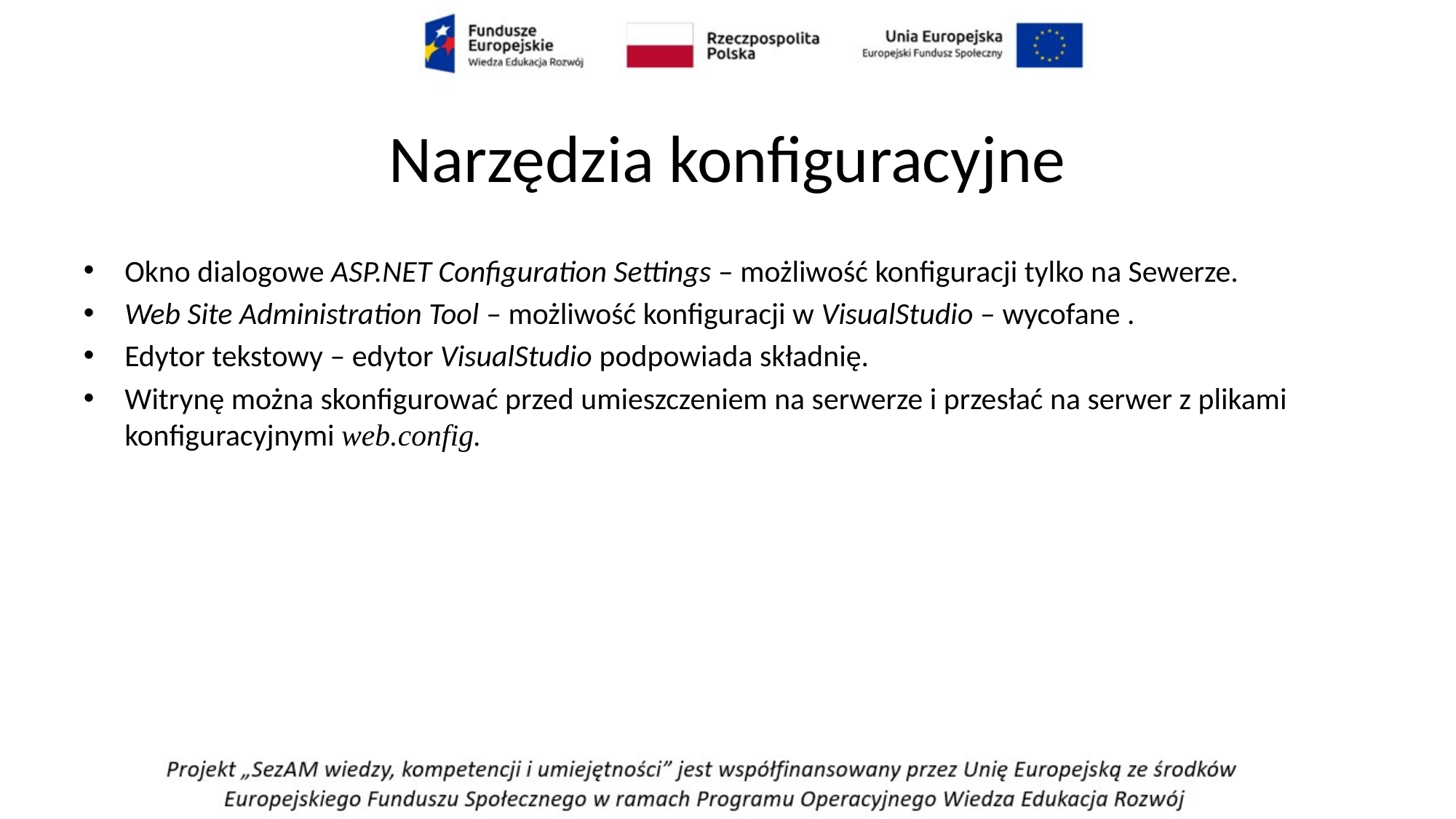

# Narzędzia konfiguracyjne
Okno dialogowe ASP.NET Configuration Settings – możliwość konfiguracji tylko na Sewerze.
Web Site Administration Tool – możliwość konfiguracji w VisualStudio – wycofane .
Edytor tekstowy – edytor VisualStudio podpowiada składnię.
Witrynę można skonfigurować przed umieszczeniem na serwerze i przesłać na serwer z plikami konfiguracyjnymi web.config.